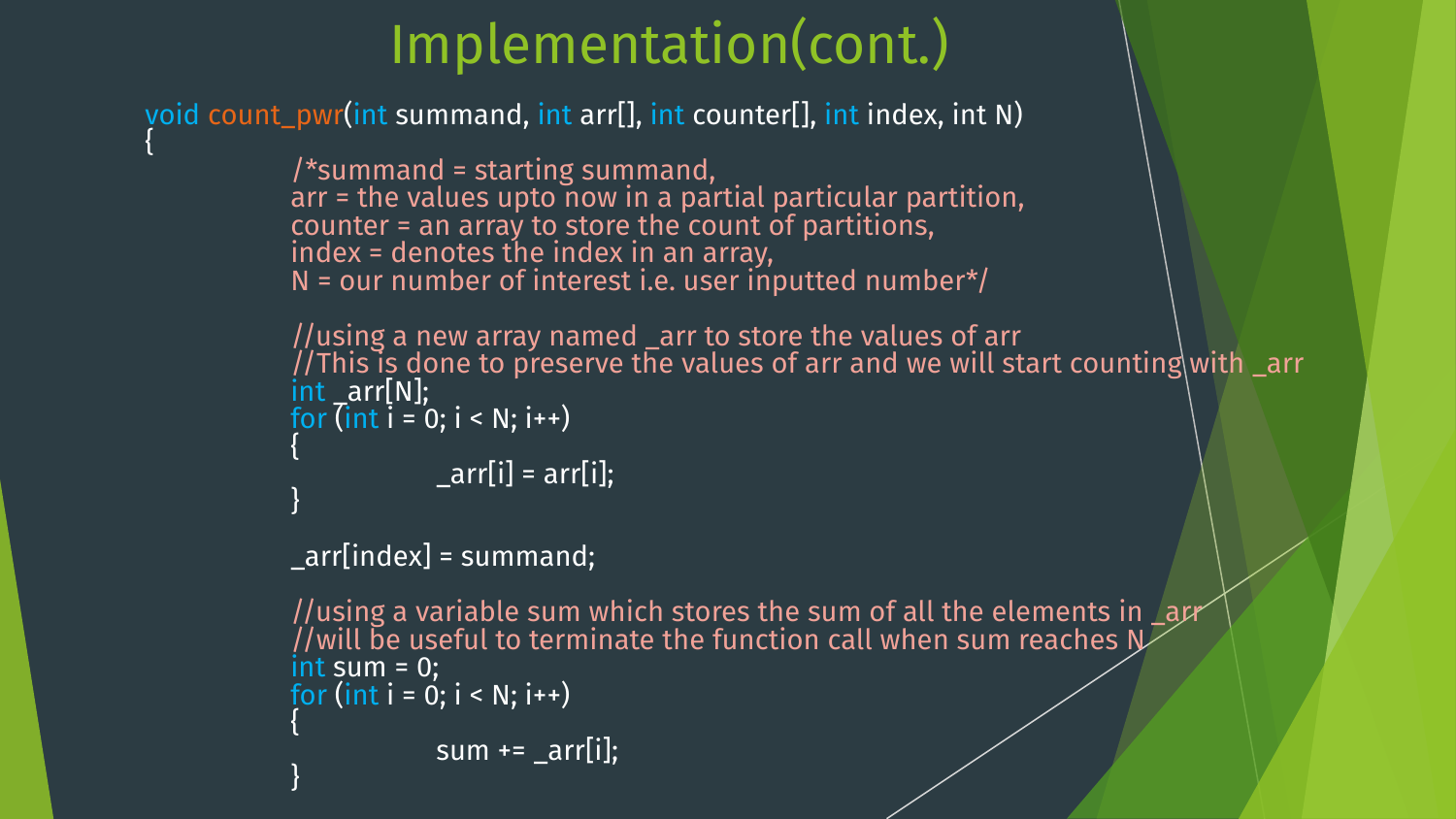

# Implementation(cont.)

void count_pwr(int summand, int arr[], int counter[], int index, int N)
{
	/*summand = starting summand,
	arr = the values upto now in a partial particular partition,
	counter = an array to store the count of partitions,
	index = denotes the index in an array,
	N = our number of interest i.e. user inputted number*/

	//using a new array named _arr to store the values of arr
	//This is done to preserve the values of arr and we will start counting with _arr
	int _arr[N];
	for (int i = 0; i < N; i++)
	{
		_arr[i] = arr[i];
	}

	_arr[index] = summand;

	//using a variable sum which stores the sum of all the elements in _arr
	//will be useful to terminate the function call when sum reaches N
	int sum = 0;
	for (int i = 0; i < N; i++)
	{
		sum += _arr[i];
	}